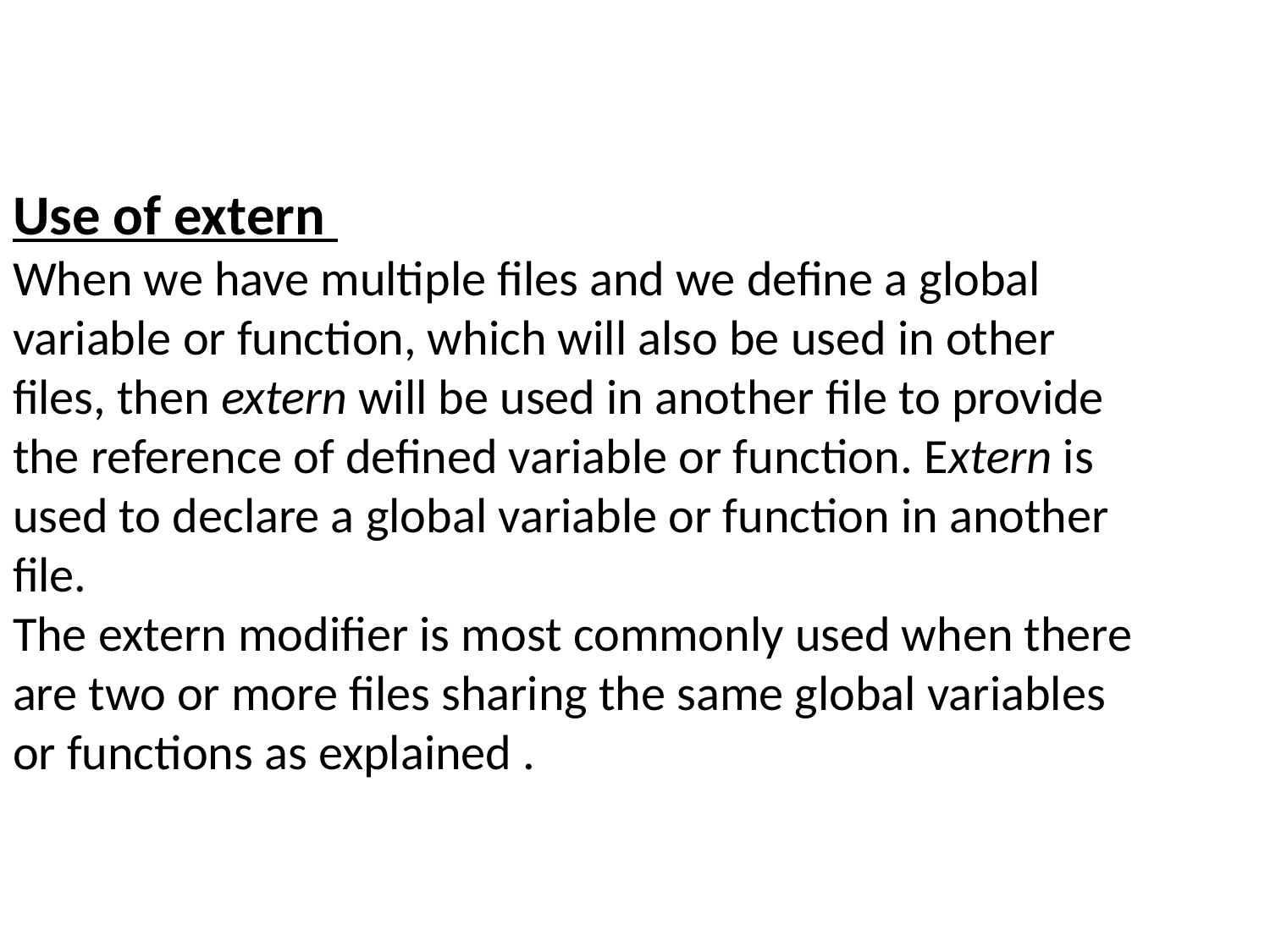

Use of extern
When we have multiple files and we define a global variable or function, which will also be used in other files, then extern will be used in another file to provide the reference of defined variable or function. Extern is used to declare a global variable or function in another file.
The extern modifier is most commonly used when there are two or more files sharing the same global variables or functions as explained .